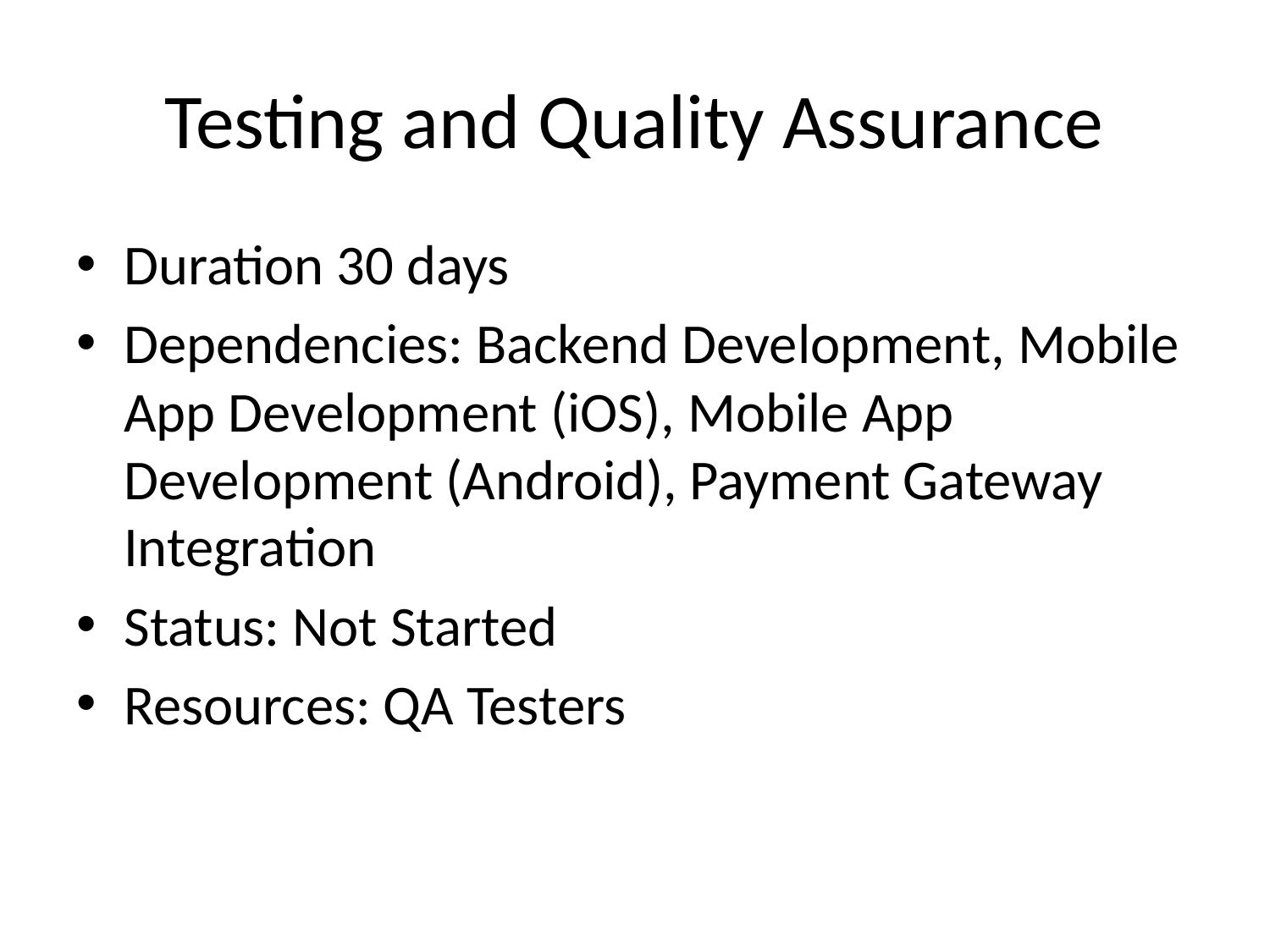

# Testing and Quality Assurance
Duration 30 days
Dependencies: Backend Development, Mobile App Development (iOS), Mobile App Development (Android), Payment Gateway Integration
Status: Not Started
Resources: QA Testers